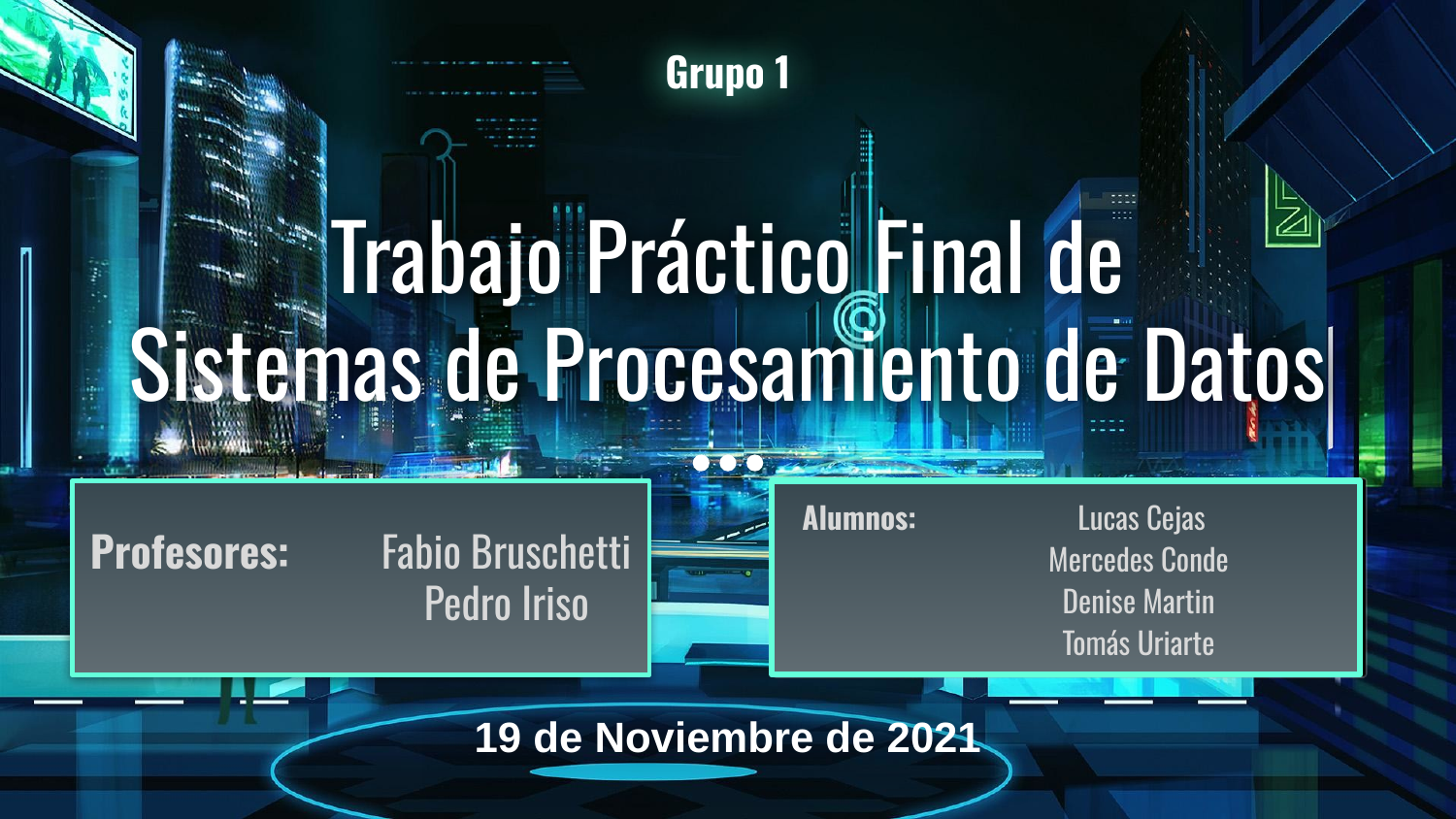

Grupo 1
# Trabajo Práctico Final de
Sistemas de Procesamiento de Datos
Profesores: 	Fabio Bruschetti
		Pedro Iriso
  Alumnos: 	         	Lucas Cejas
	Mercedes Conde
	Denise Martin
	Tomás Uriarte

19 de Noviembre de 2021